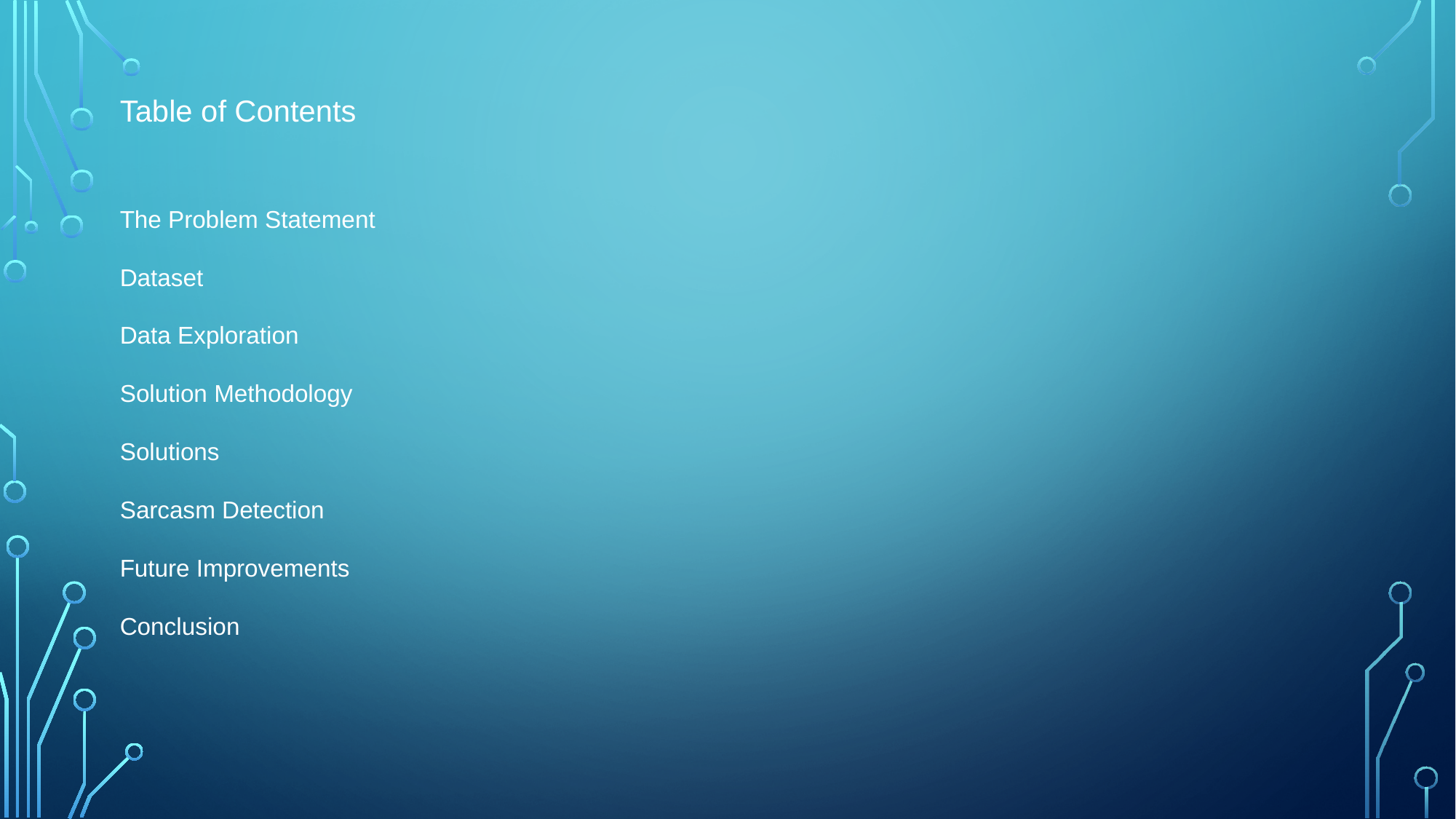

Table of Contents
The Problem Statement

Dataset

Data Exploration

Solution Methodology

Solutions

Sarcasm Detection

Future Improvements

Conclusion